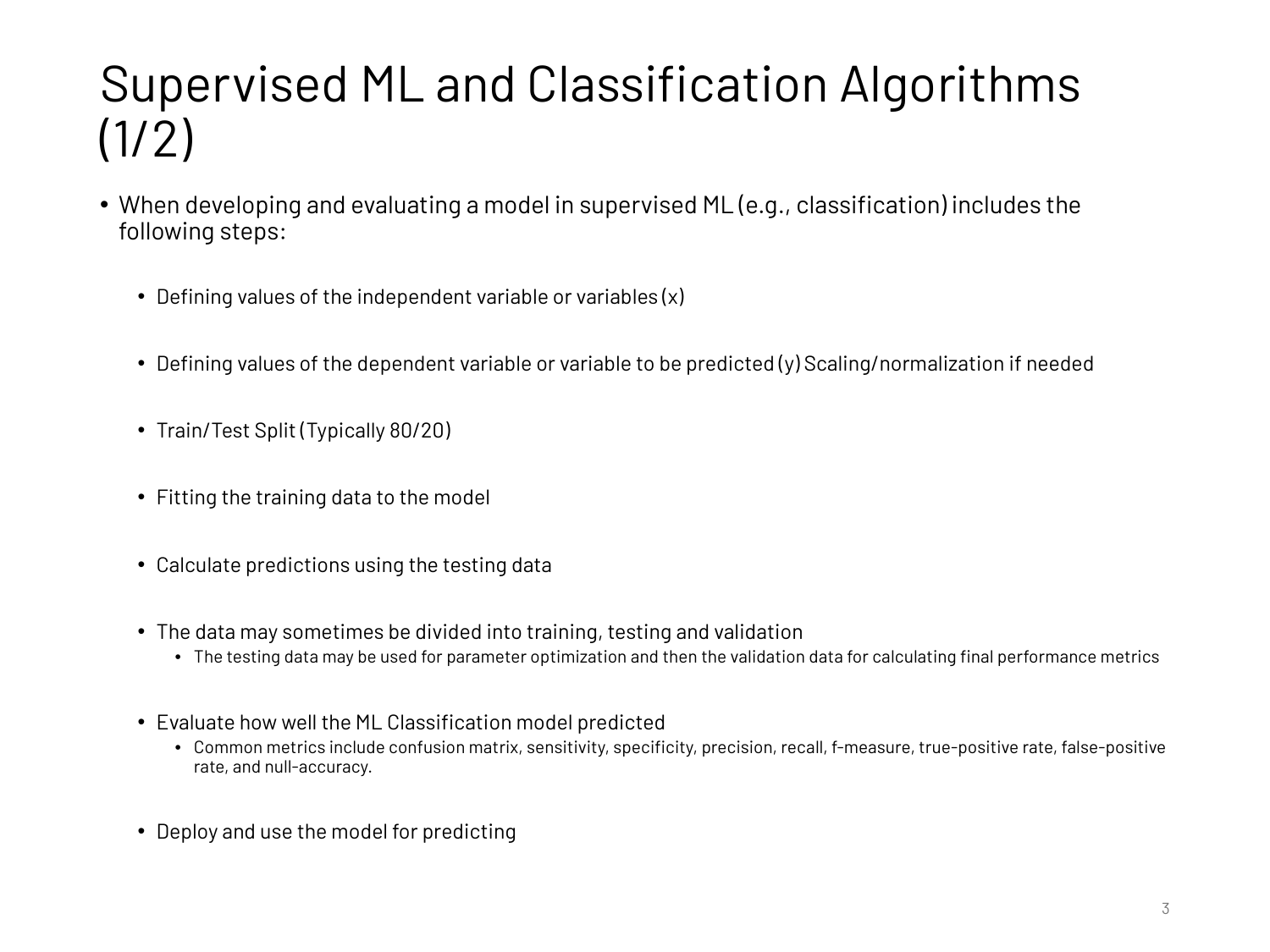

# Supervised ML and Classification Algorithms (1/2)
When developing and evaluating a model in supervised ML (e.g., classification) includes the following steps:

Defining values of the independent variable or variables (x)

Defining values of the dependent variable or variable to be predicted (y) Scaling/normalization if needed

Train/Test Split (Typically 80/20)

Fitting the training data to the model

Calculate predictions using the testing data

The data may sometimes be divided into training, testing and validation
The testing data may be used for parameter optimization and then the validation data for calculating final performance metrics

Evaluate how well the ML Classification model predicted
Common metrics include confusion matrix, sensitivity, specificity, precision, recall, f-measure, true-positive rate, false-positive rate, and null-accuracy.

Deploy and use the model for predicting
3